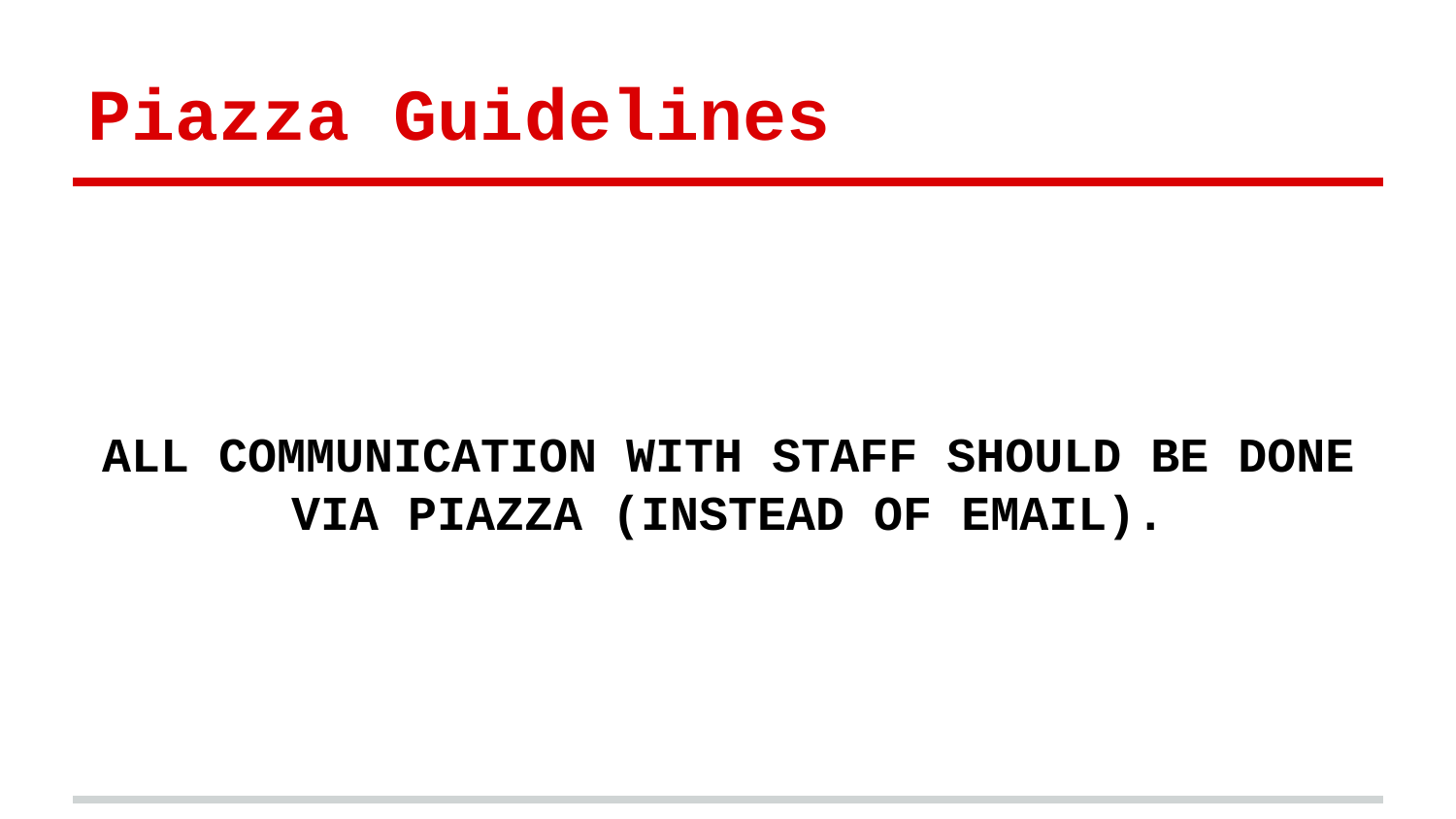

# Piazza Guidelines

ALL COMMUNICATION WITH STAFF SHOULD BE DONE VIA PIAZZA (INSTEAD OF EMAIL).